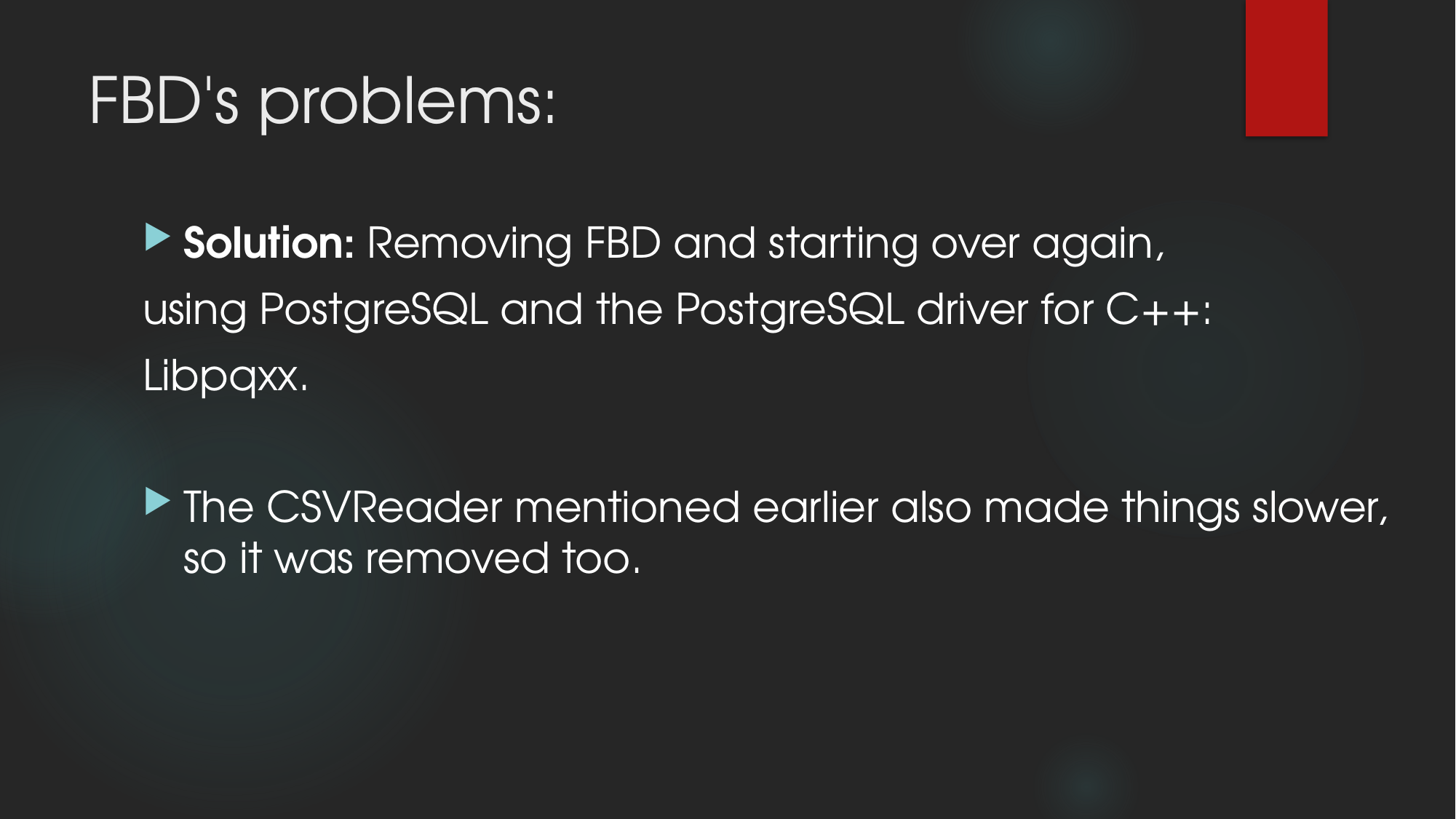

# FBD's problems:
Solution: Removing FBD and starting over again,
using PostgreSQL and the PostgreSQL driver for C++:
Libpqxx.

The CSVReader mentioned earlier also made things slower, so it was removed too.